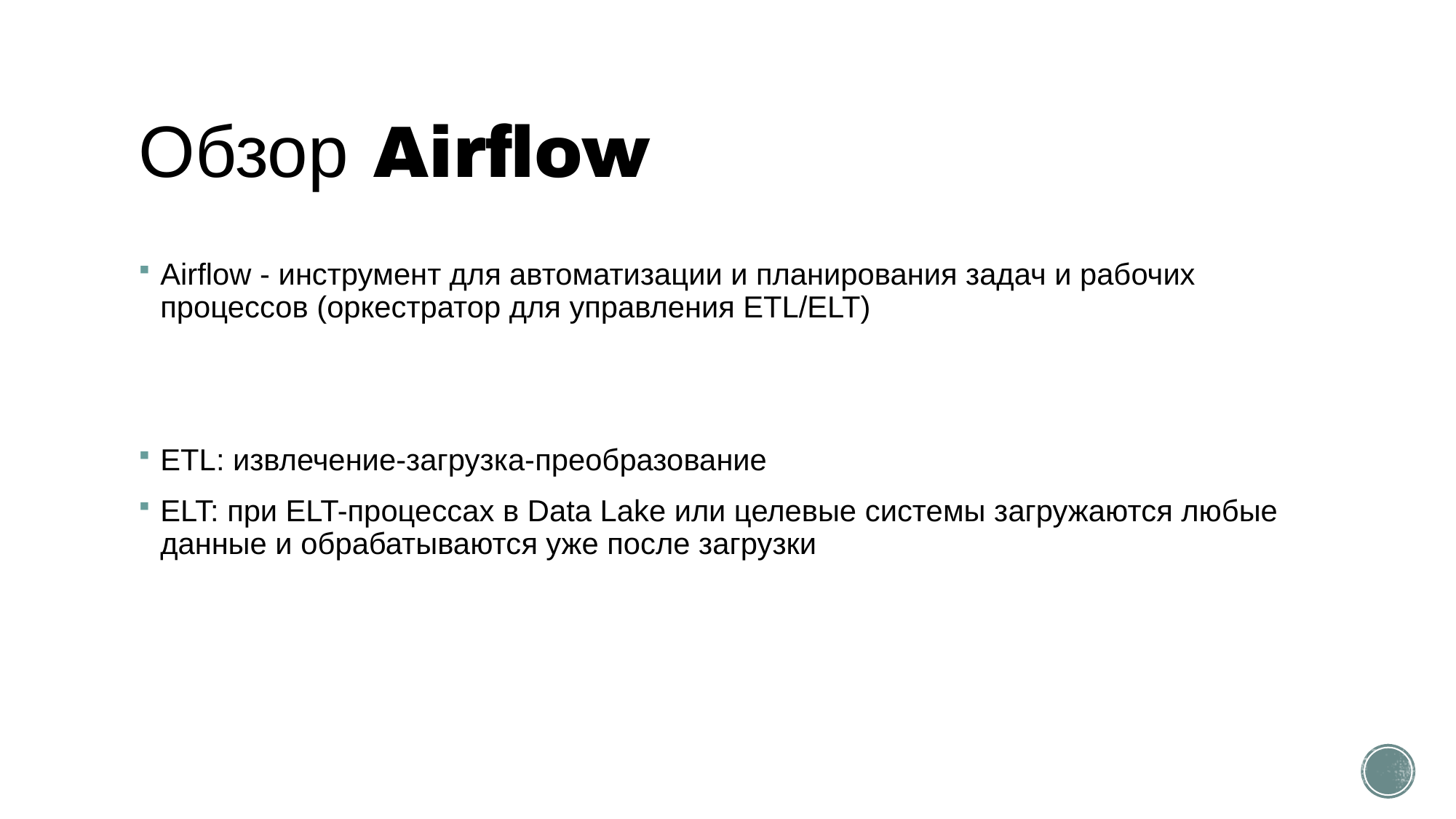

# Обзор Airflow
Airflow - инструмент для автоматизации и планирования задач и рабочих процессов (оркестратор для управления ETL/ELT)

ETL: извлечение-загрузка-преобразование
ELT: при ELT-процессах в Data Lake или целевые системы загружаются любые данные и обрабатываются уже после загрузки